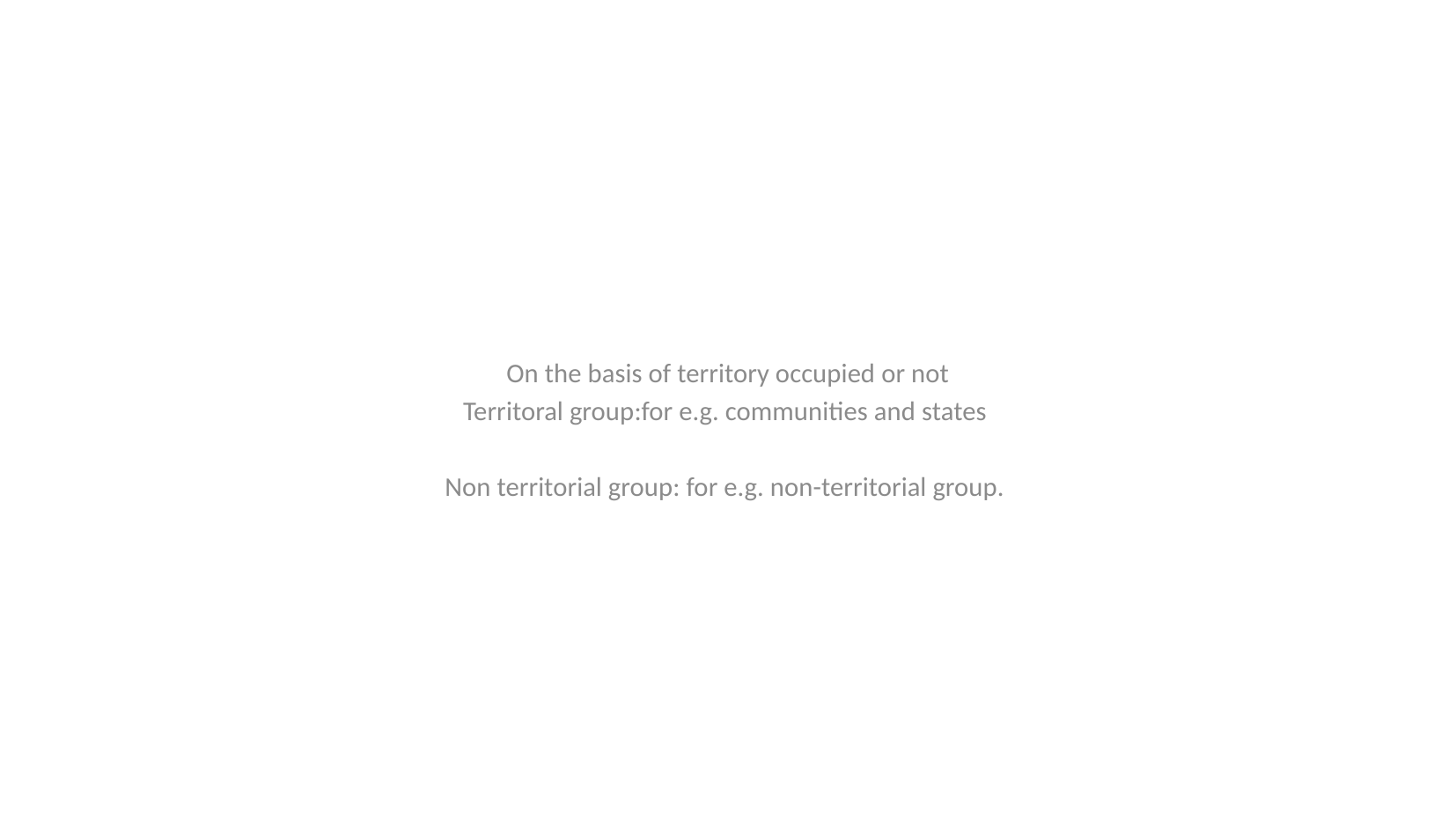

#
On the basis of territory occupied or not
Territoral group:for e.g. communities and states

Non territorial group: for e.g. non-territorial group.